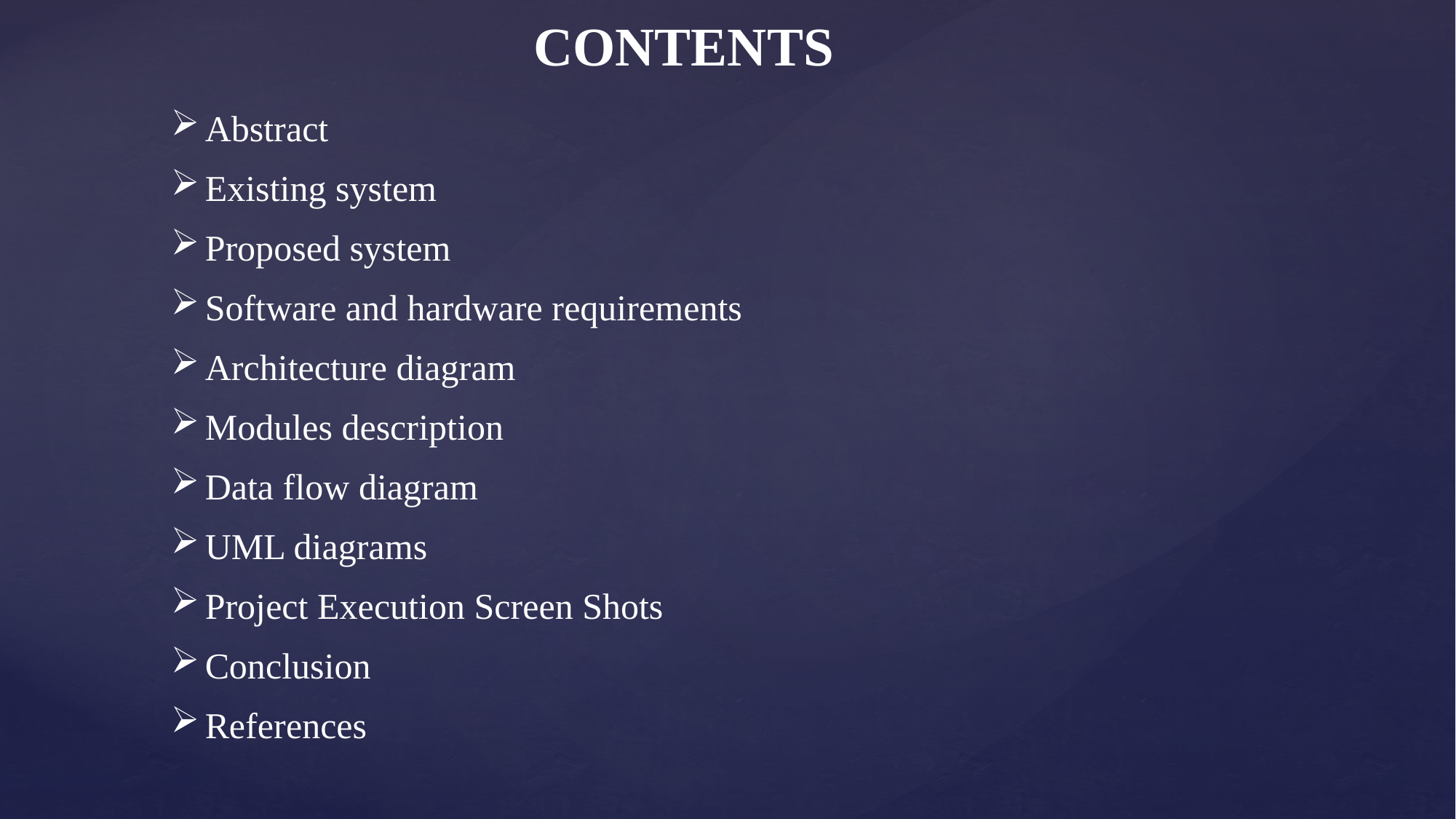

# CONTENTS
Abstract
Existing system
Proposed system
Software and hardware requirements
Architecture diagram
Modules description
Data flow diagram
UML diagrams
Project Execution Screen Shots
Conclusion
References